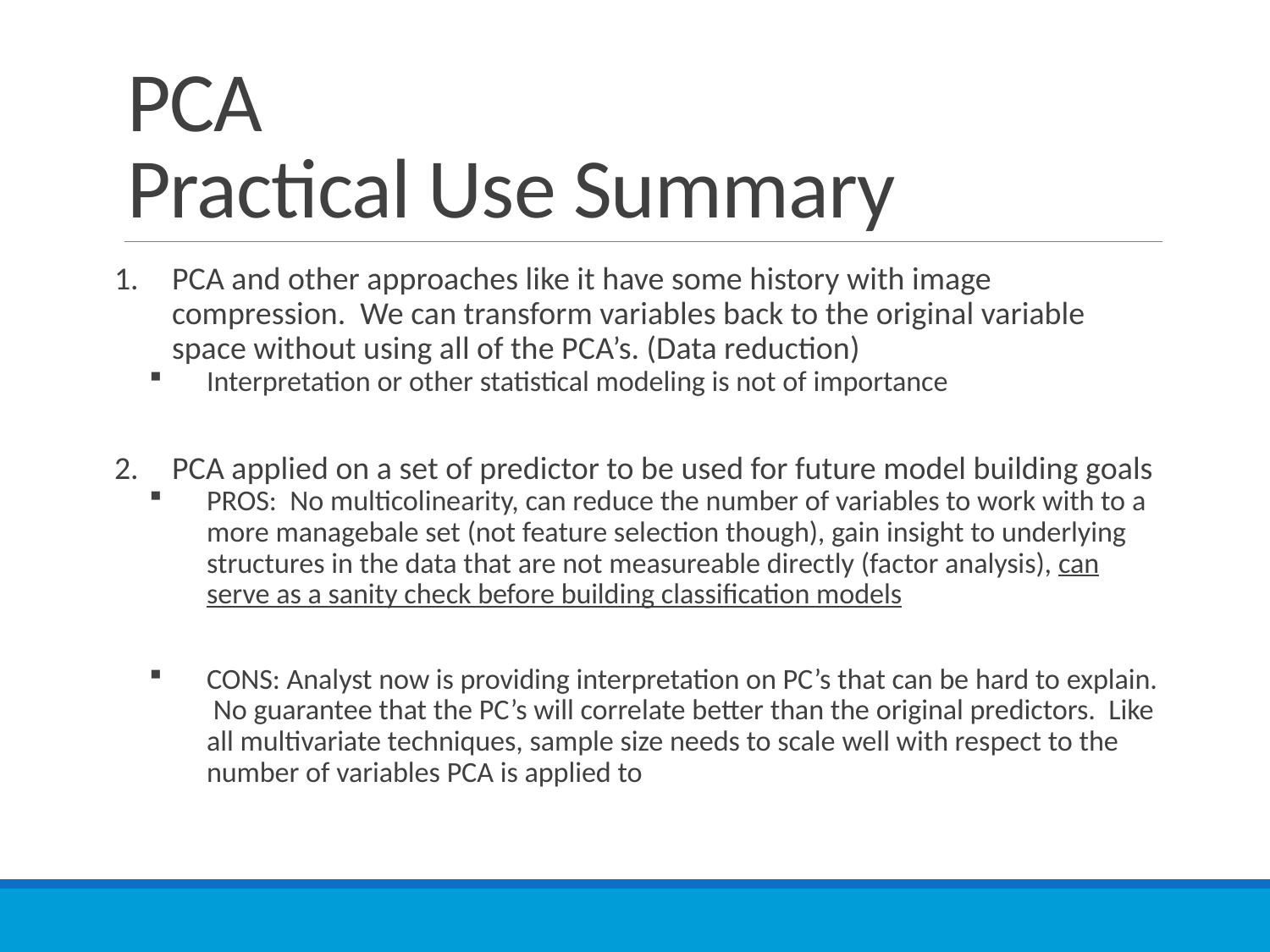

# PCA Practical Use Summary
PCA and other approaches like it have some history with image compression.  We can transform variables back to the original variable space without using all of the PCA’s. (Data reduction)
Interpretation or other statistical modeling is not of importance

PCA applied on a set of predictor to be used for future model building goals
PROS:  No multicolinearity, can reduce the number of variables to work with to a more managebale set (not feature selection though), gain insight to underlying structures in the data that are not measureable directly (factor analysis), can serve as a sanity check before building classification models

CONS: Analyst now is providing interpretation on PC’s that can be hard to explain.  No guarantee that the PC’s will correlate better than the original predictors.  Like all multivariate techniques, sample size needs to scale well with respect to the number of variables PCA is applied to